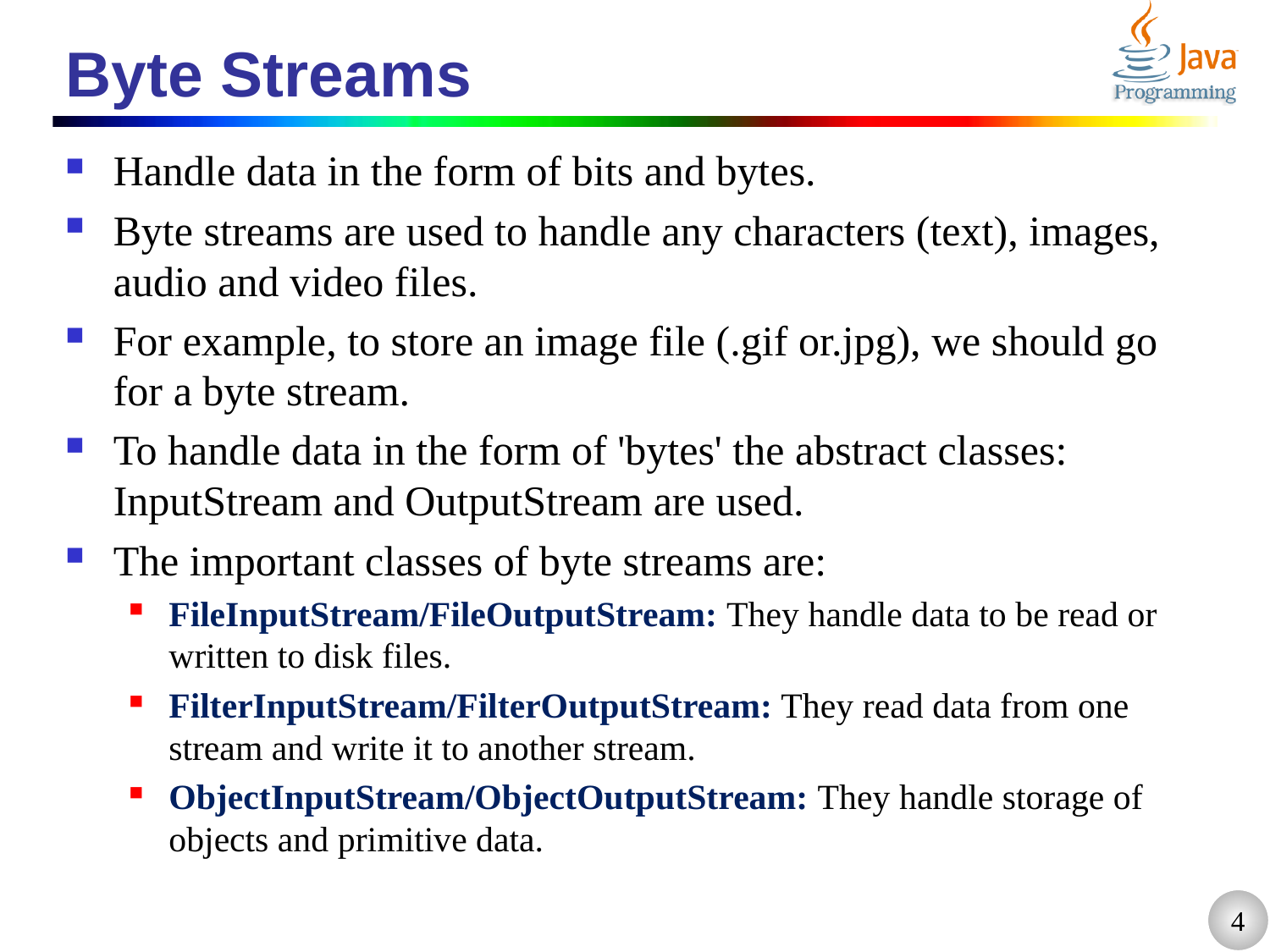

# Byte Streams
Handle data in the form of bits and bytes.
Byte streams are used to handle any characters (text), images, audio and video files.
For example, to store an image file (.gif or.jpg), we should go for a byte stream.
To handle data in the form of 'bytes' the abstract classes: InputStream and OutputStream are used.
The important classes of byte streams are:
FileInputStream/FileOutputStream: They handle data to be read or written to disk files.
FilterInputStream/FilterOutputStream: They read data from one stream and write it to another stream.
ObjectInputStream/ObjectOutputStream: They handle storage of objects and primitive data.